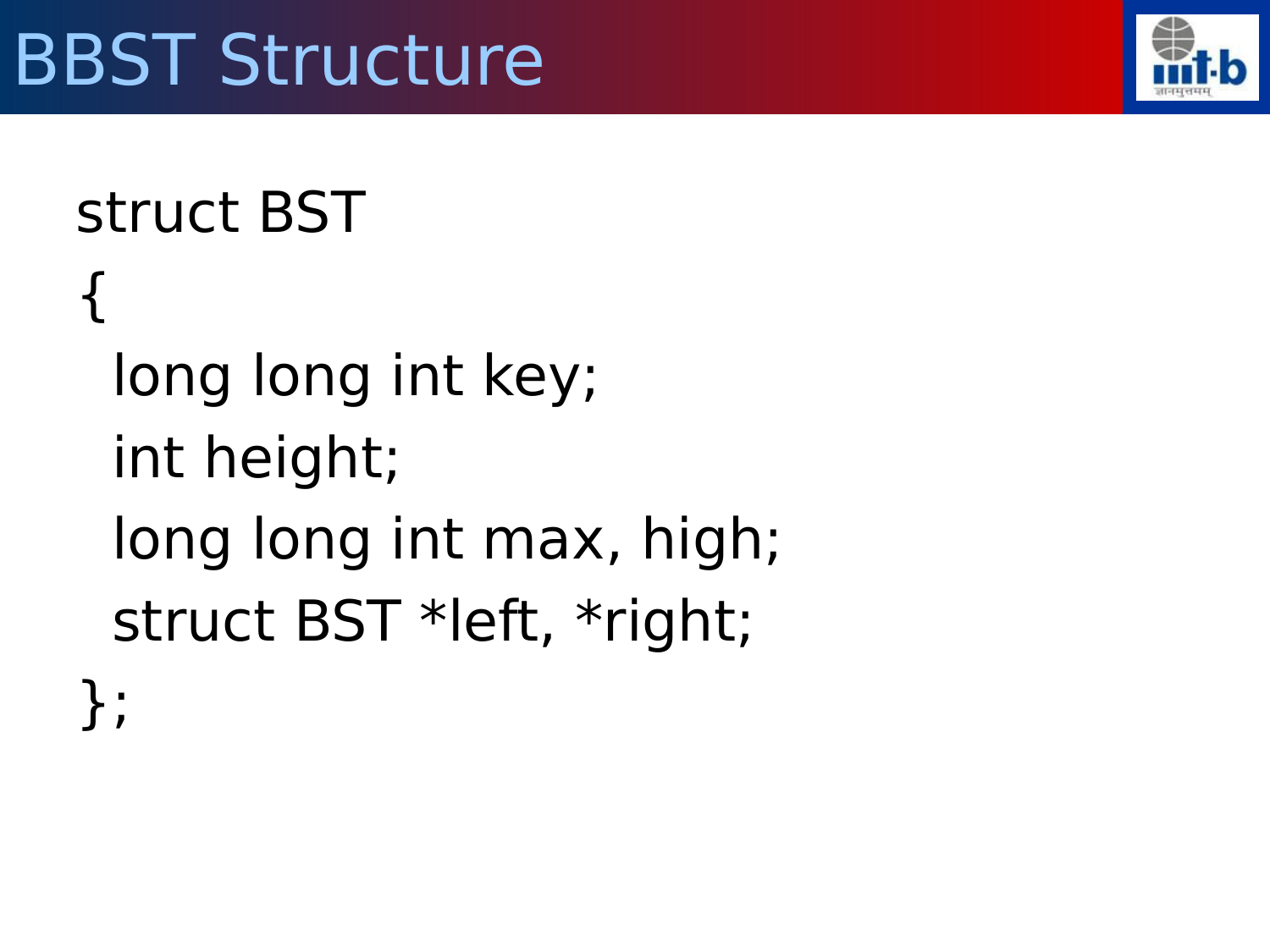

BBST Structure
struct BST
{
  long long int key;
  int height;
  long long int max, high;
  struct BST *left, *right;
};